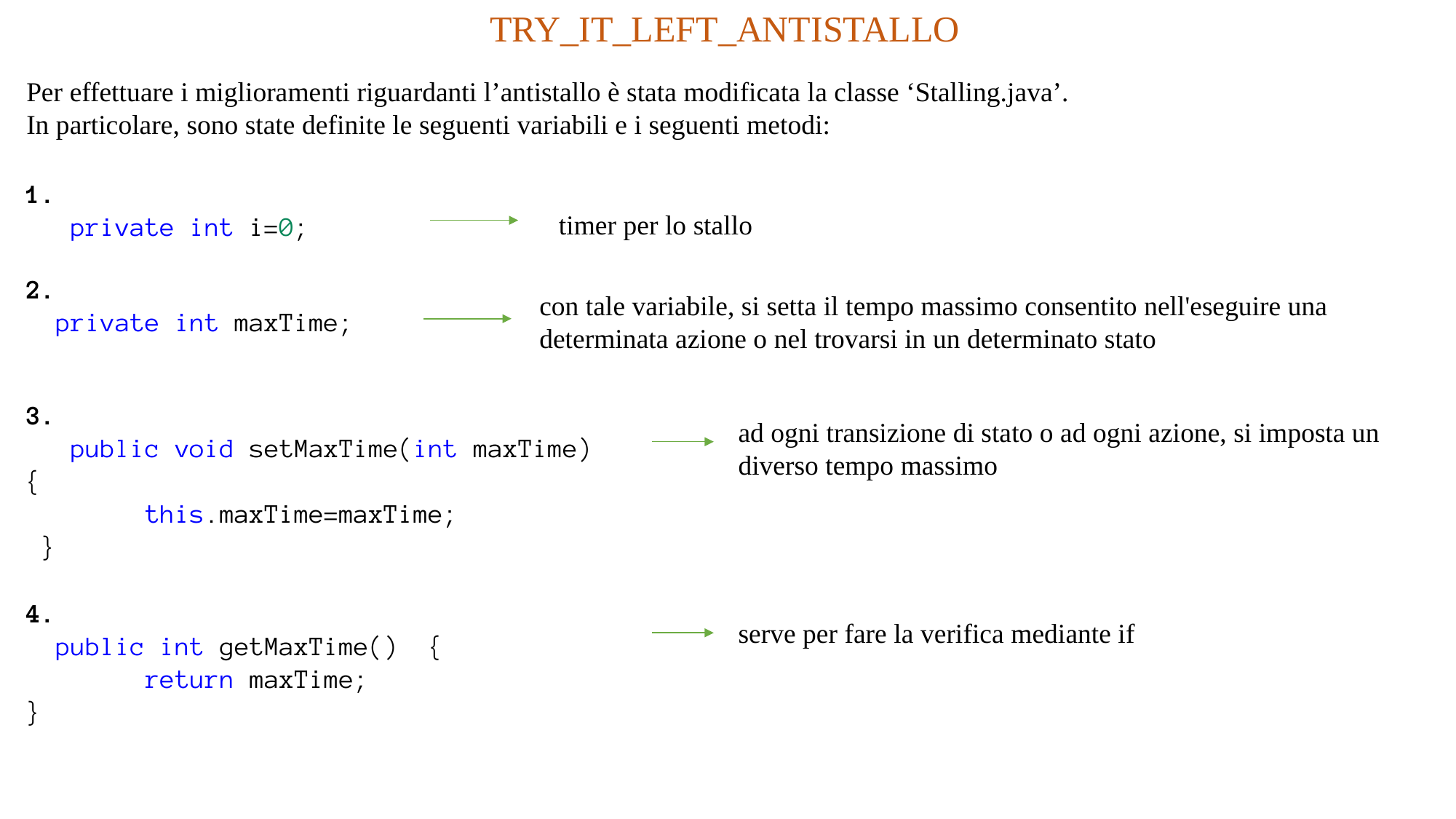

TRY_IT_LEFT_ANTISTALLO
Per effettuare i miglioramenti riguardanti l’antistallo è stata modificata la classe ‘Stalling.java’.
In particolare, sono state definite le seguenti variabili e i seguenti metodi:
1.
   private int i=0;
timer per lo stallo
2.
  private int maxTime;
con tale variabile, si setta il tempo massimo consentito nell'eseguire una determinata azione o nel trovarsi in un determinato stato
3.
   public void setMaxTime(int maxTime) {
        this.maxTime=maxTime;
 }
ad ogni transizione di stato o ad ogni azione, si imposta un diverso tempo massimo
4.
  public int getMaxTime()  {
        return maxTime;
}
serve per fare la verifica mediante if